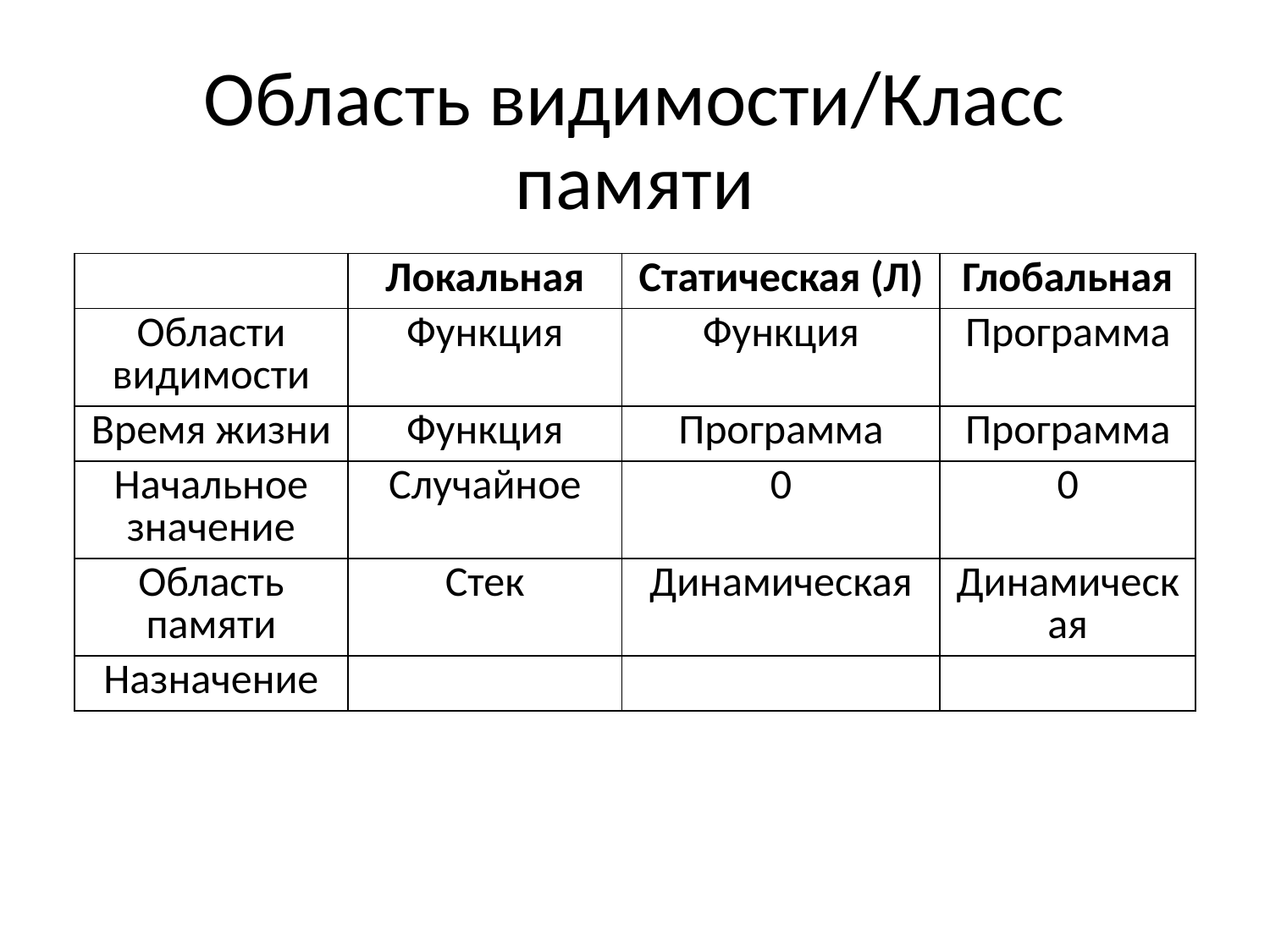

# Область видимости/Класс памяти
|  | Локальная | Статическая (Л) | Глобальная |
| --- | --- | --- | --- |
| Области видимости | Функция | Функция | Программа |
| Время жизни | Функция | Программа | Программа |
| Начальное значение | Случайное | 0 | 0 |
| Область памяти | Стек | Динамическая | Динамическая |
| Назначение |  |  |  |